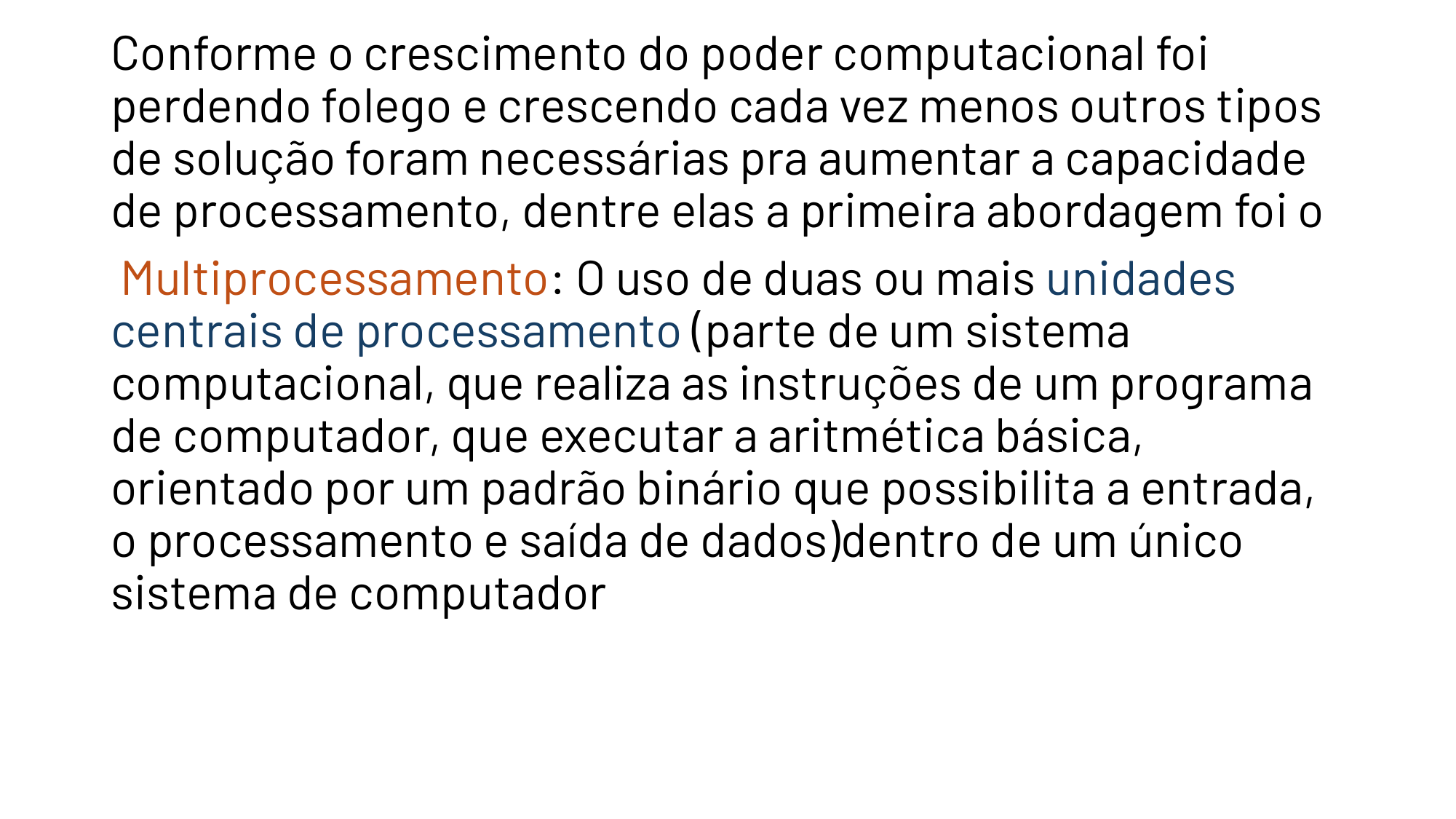

Conforme o crescimento do poder computacional foi perdendo folego e crescendo cada vez menos outros tipos de solução foram necessárias pra aumentar a capacidade de processamento, dentre elas a primeira abordagem foi o
 Multiprocessamento: O uso de duas ou mais unidades centrais de processamento (parte de um sistema computacional, que realiza as instruções de um programa de computador, que executar a aritmética básica, orientado por um padrão binário que possibilita a entrada, o processamento e saída de dados)dentro de um único sistema de computador